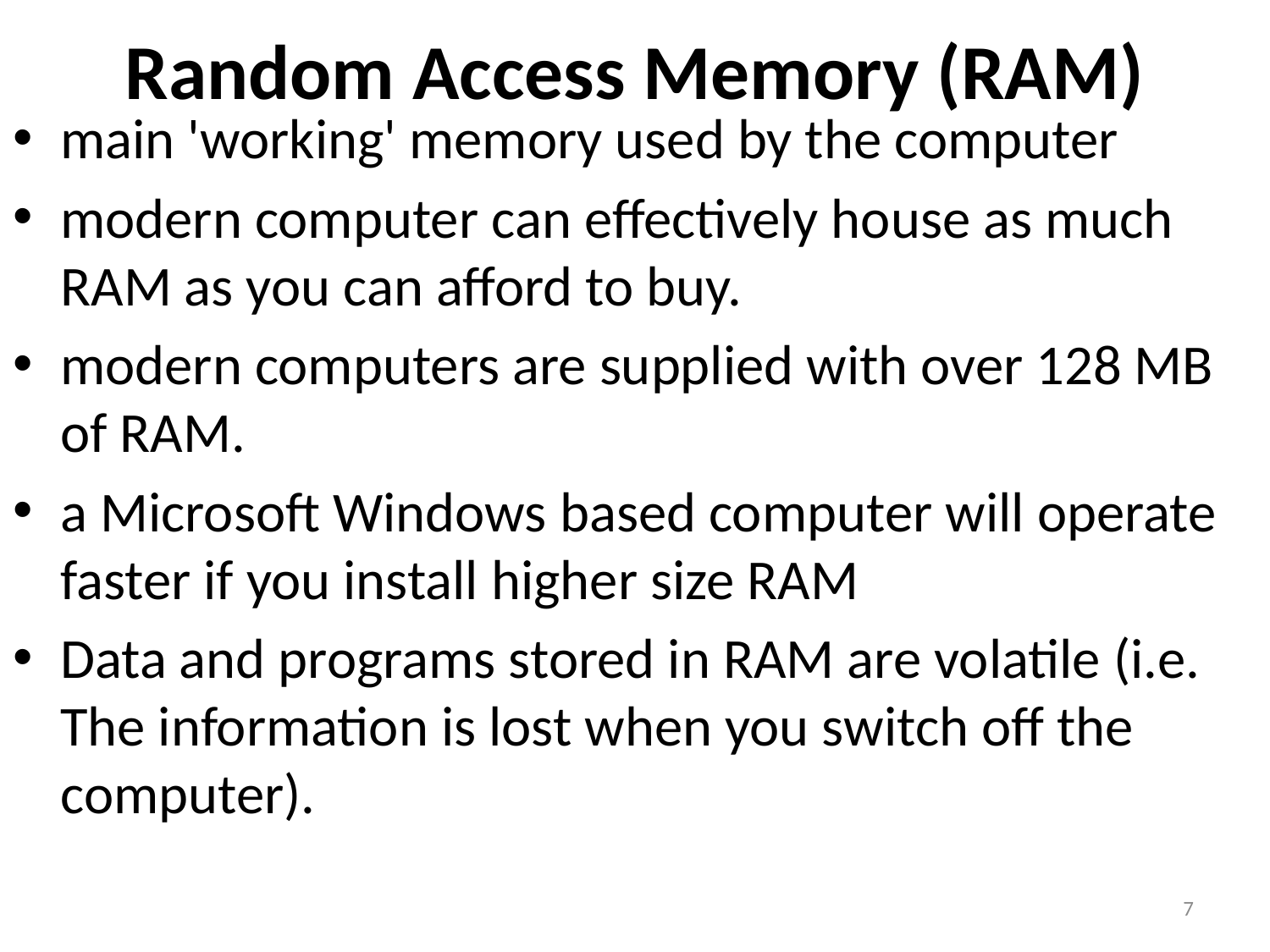

# Random Access Memory (RAM)
main 'working' memory used by the computer
modern computer can effectively house as much RAM as you can afford to buy.
modern computers are supplied with over 128 MB of RAM.
a Microsoft Windows based computer will operate faster if you install higher size RAM
Data and programs stored in RAM are volatile (i.e. The information is lost when you switch off the computer).
7